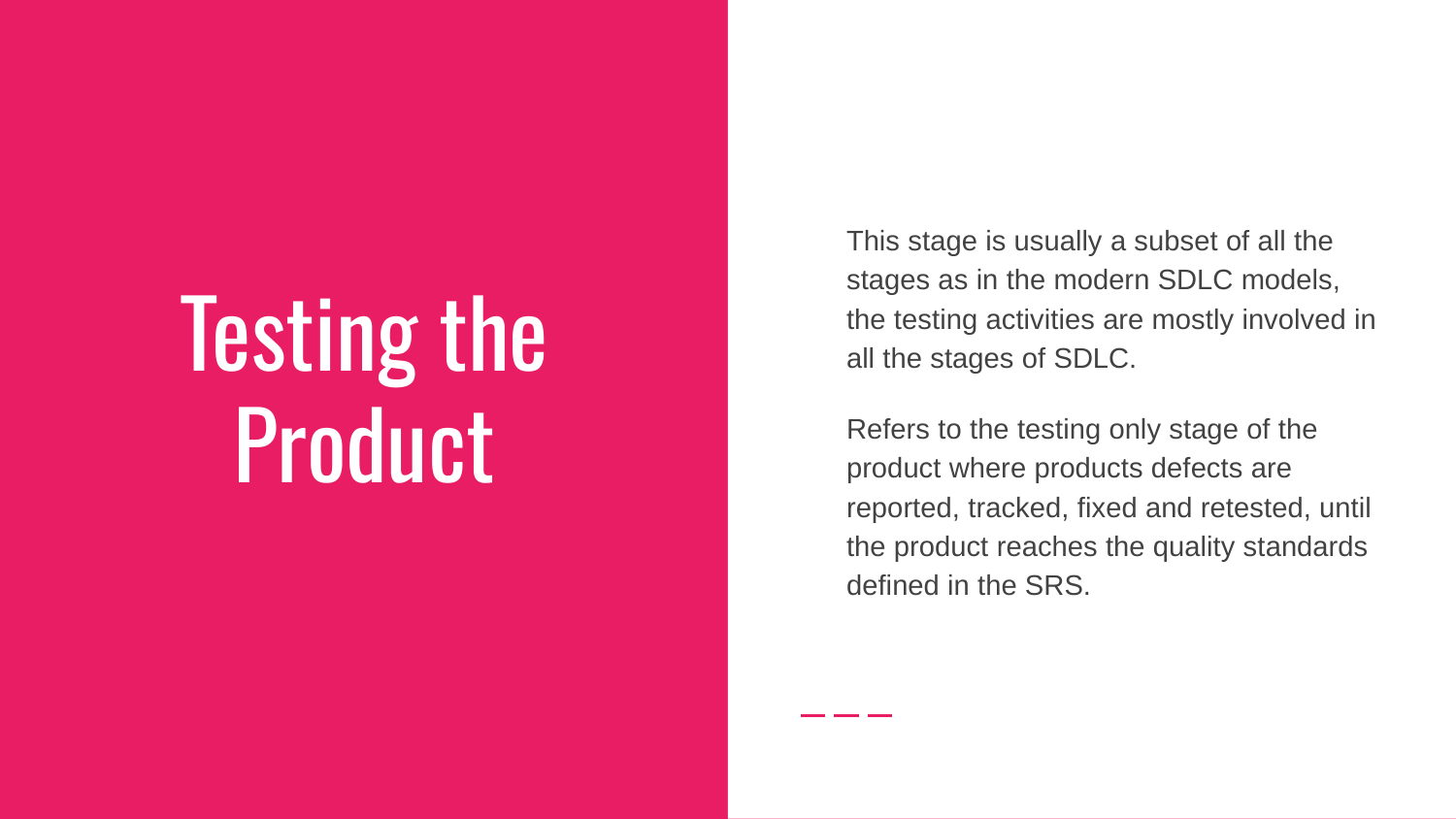

This stage is usually a subset of all the stages as in the modern SDLC models, the testing activities are mostly involved in all the stages of SDLC.
Refers to the testing only stage of the product where products defects are reported, tracked, fixed and retested, until the product reaches the quality standards defined in the SRS.
# Testing the Product